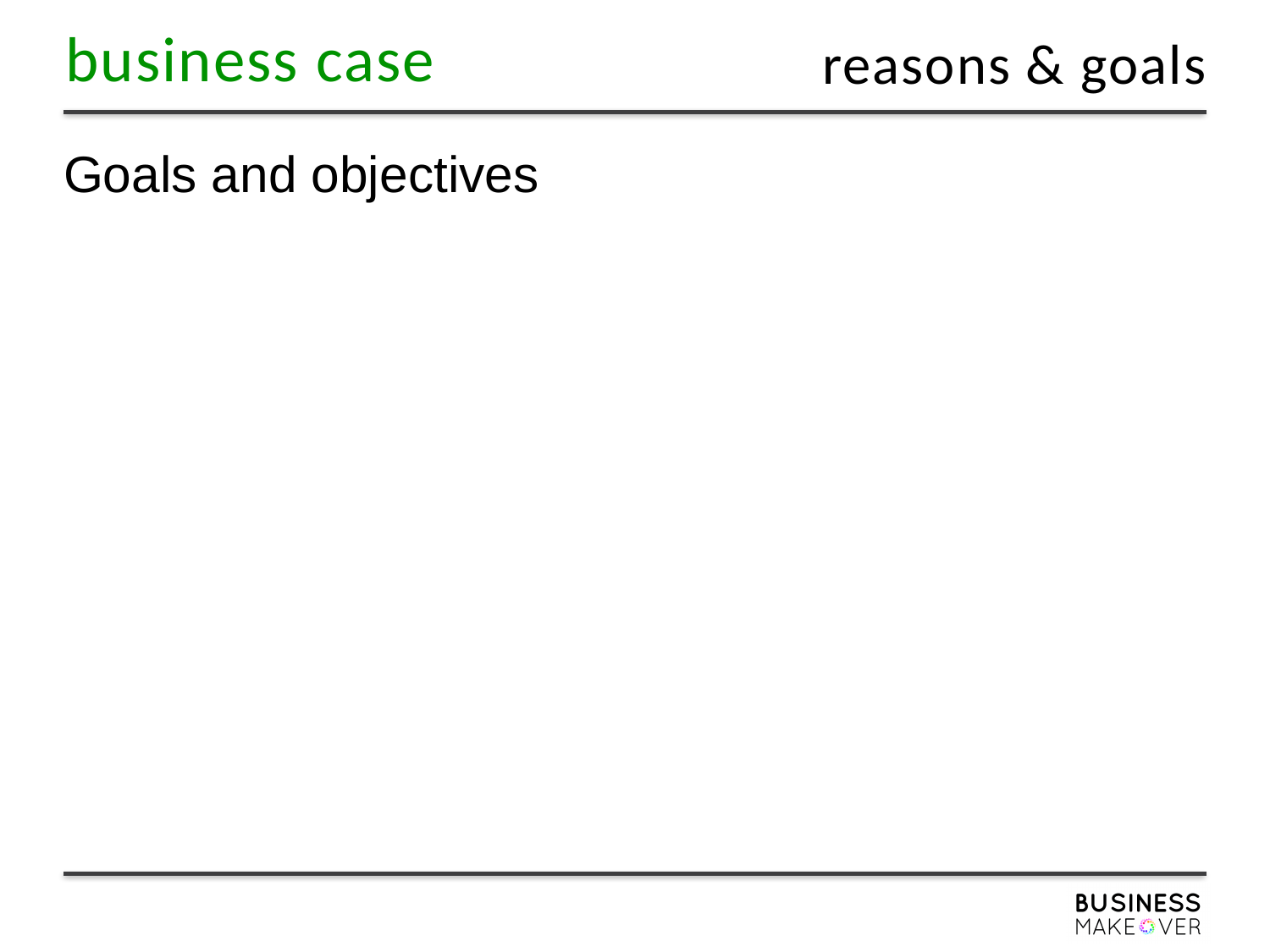

reasons & goals
# Goals and objectives